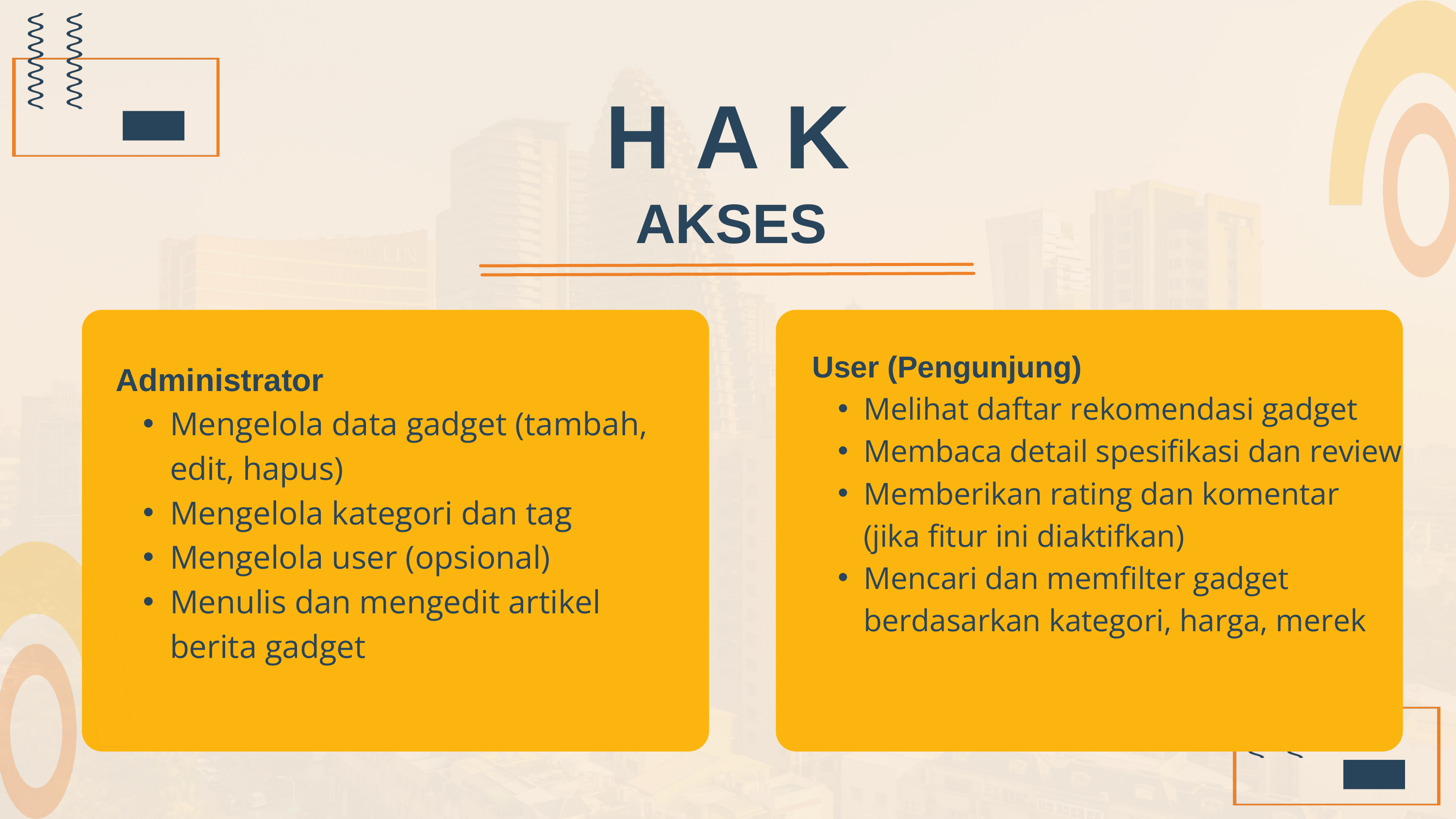

HAK
AKSES

User (Pengunjung)
Melihat daftar rekomendasi gadget
Membaca detail spesifikasi dan review
Memberikan rating dan komentar (jika fitur ini diaktifkan)
Mencari dan memfilter gadget berdasarkan kategori, harga, merek

Administrator
Mengelola data gadget (tambah, edit, hapus)
Mengelola kategori dan tag
Mengelola user (opsional)
Menulis dan mengedit artikel berita gadget